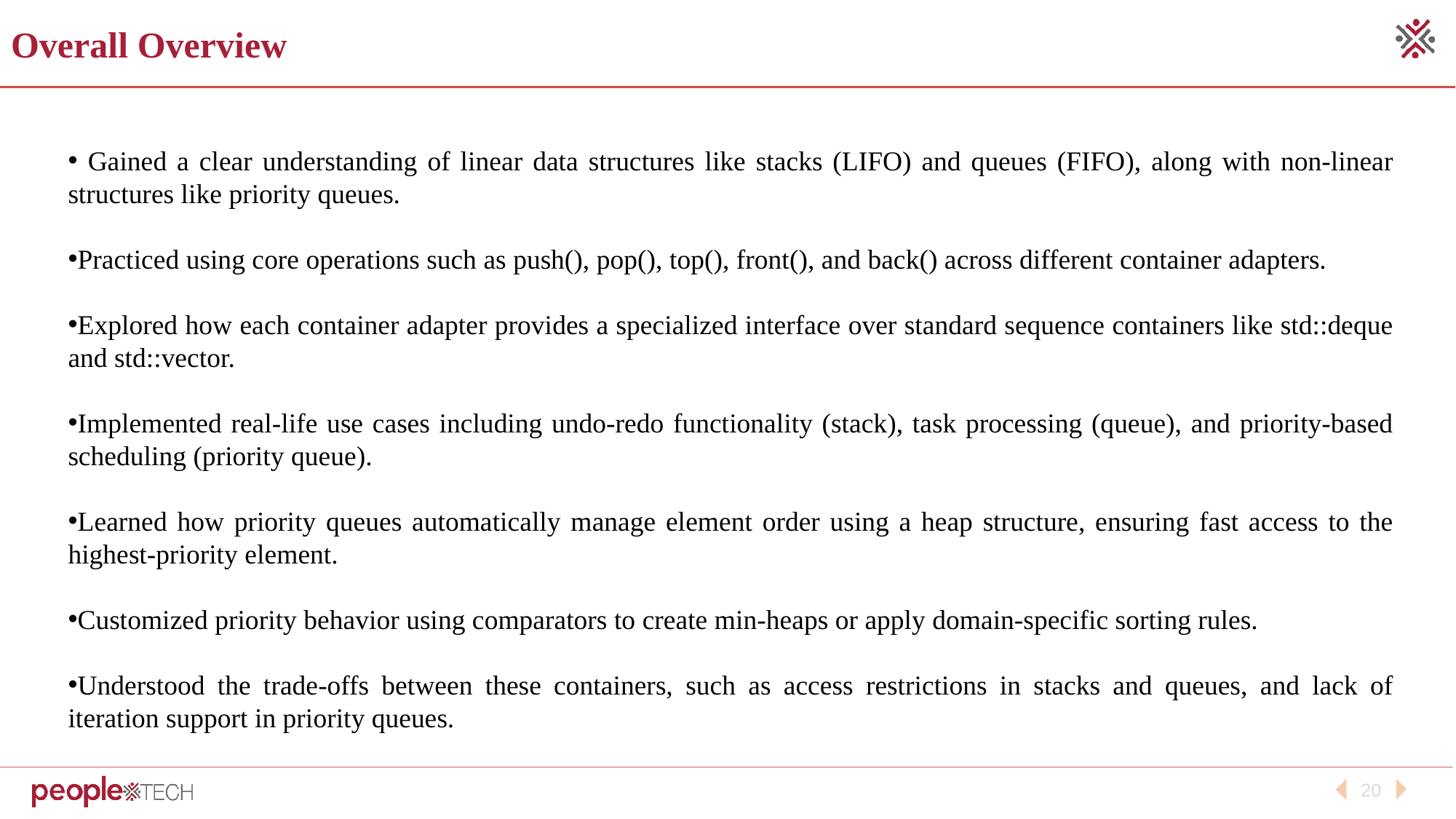

Overall Overview

 Gained a clear understanding of linear data structures like stacks (LIFO) and queues (FIFO), along with non-linear structures like priority queues.

Practiced using core operations such as push(), pop(), top(), front(), and back() across different container adapters.

Explored how each container adapter provides a specialized interface over standard sequence containers like std::deque and std::vector.

Implemented real-life use cases including undo-redo functionality (stack), task processing (queue), and priority-based scheduling (priority queue).

Learned how priority queues automatically manage element order using a heap structure, ensuring fast access to the highest-priority element.

Customized priority behavior using comparators to create min-heaps or apply domain-specific sorting rules.

Understood the trade-offs between these containers, such as access restrictions in stacks and queues, and lack of iteration support in priority queues.